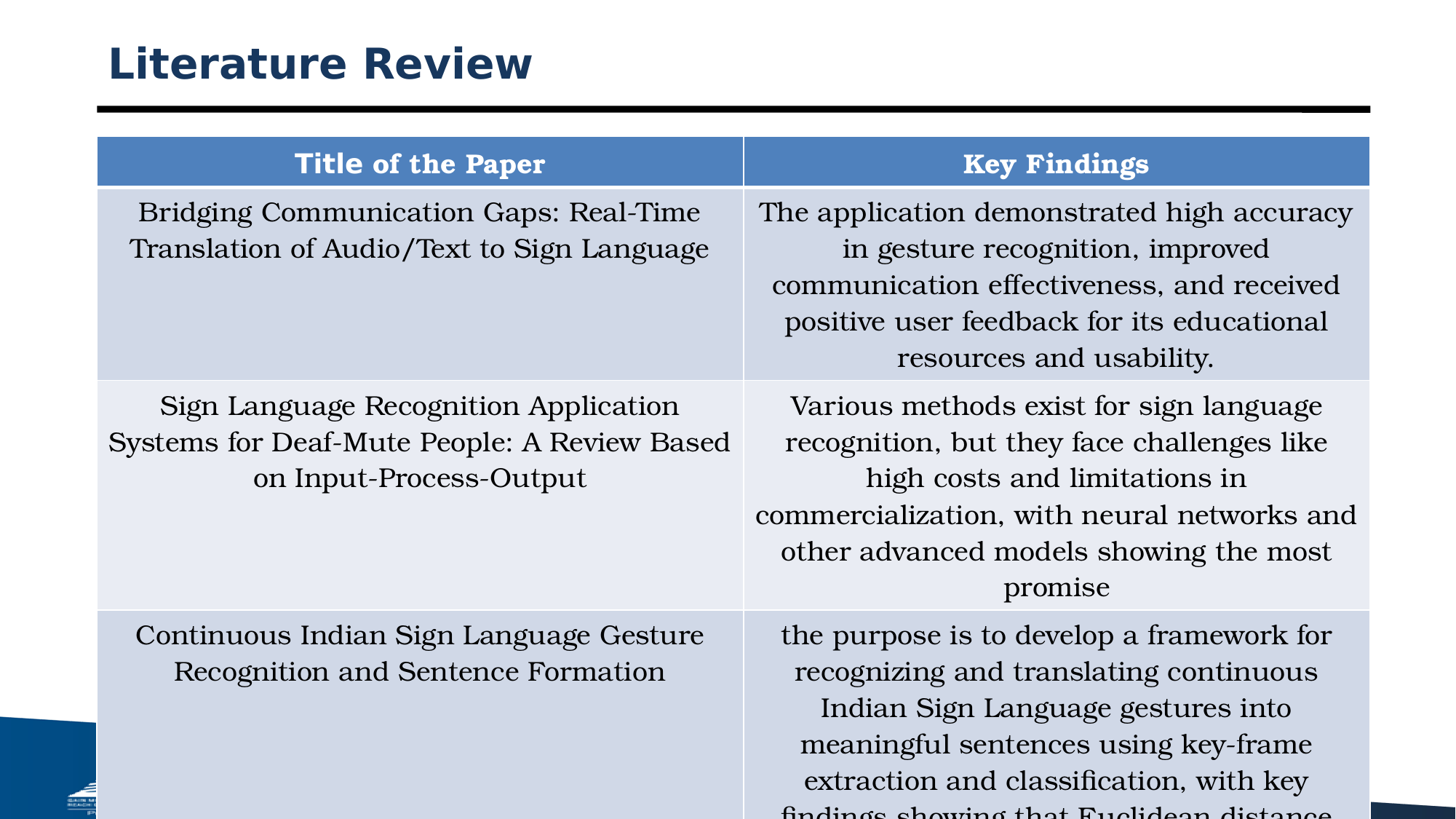

# Literature Review
| Title of the Paper | Key Findings |
| --- | --- |
| Bridging Communication Gaps: Real-Time Translation of Audio/Text to Sign Language | The application demonstrated high accuracy in gesture recognition, improved communication effectiveness, and received positive user feedback for its educational resources and usability. |
| Sign Language Recognition Application Systems for Deaf-Mute People: A Review Based on Input-Process-Output | Various methods exist for sign language recognition, but they face challenges like high costs and limitations in commercialization, with neural networks and other advanced models showing the most promise​ |
| Continuous Indian Sign Language Gesture Recognition and Sentence Formation | the purpose is to develop a framework for recognizing and translating continuous Indian Sign Language gestures into meaningful sentences using key-frame extraction and classification, with key findings showing that Euclidean distance and correlation classifiers provide the highest accuracy in gesture recognition​ |